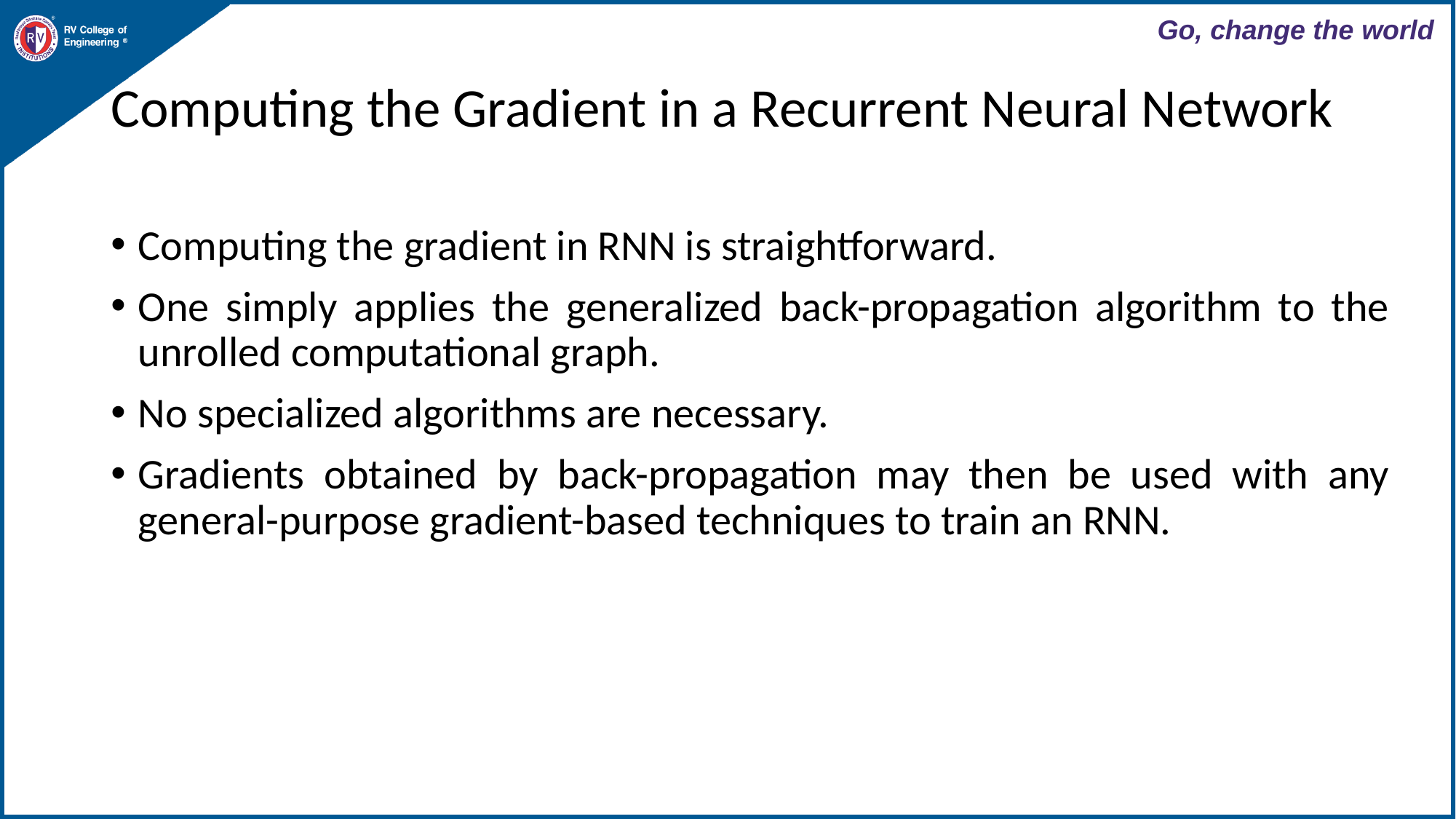

# Computing the Gradient in a Recurrent Neural Network
Computing the gradient in RNN is straightforward.
One simply applies the generalized back-propagation algorithm to the unrolled computational graph.
No specialized algorithms are necessary.
Gradients obtained by back-propagation may then be used with any general-purpose gradient-based techniques to train an RNN.